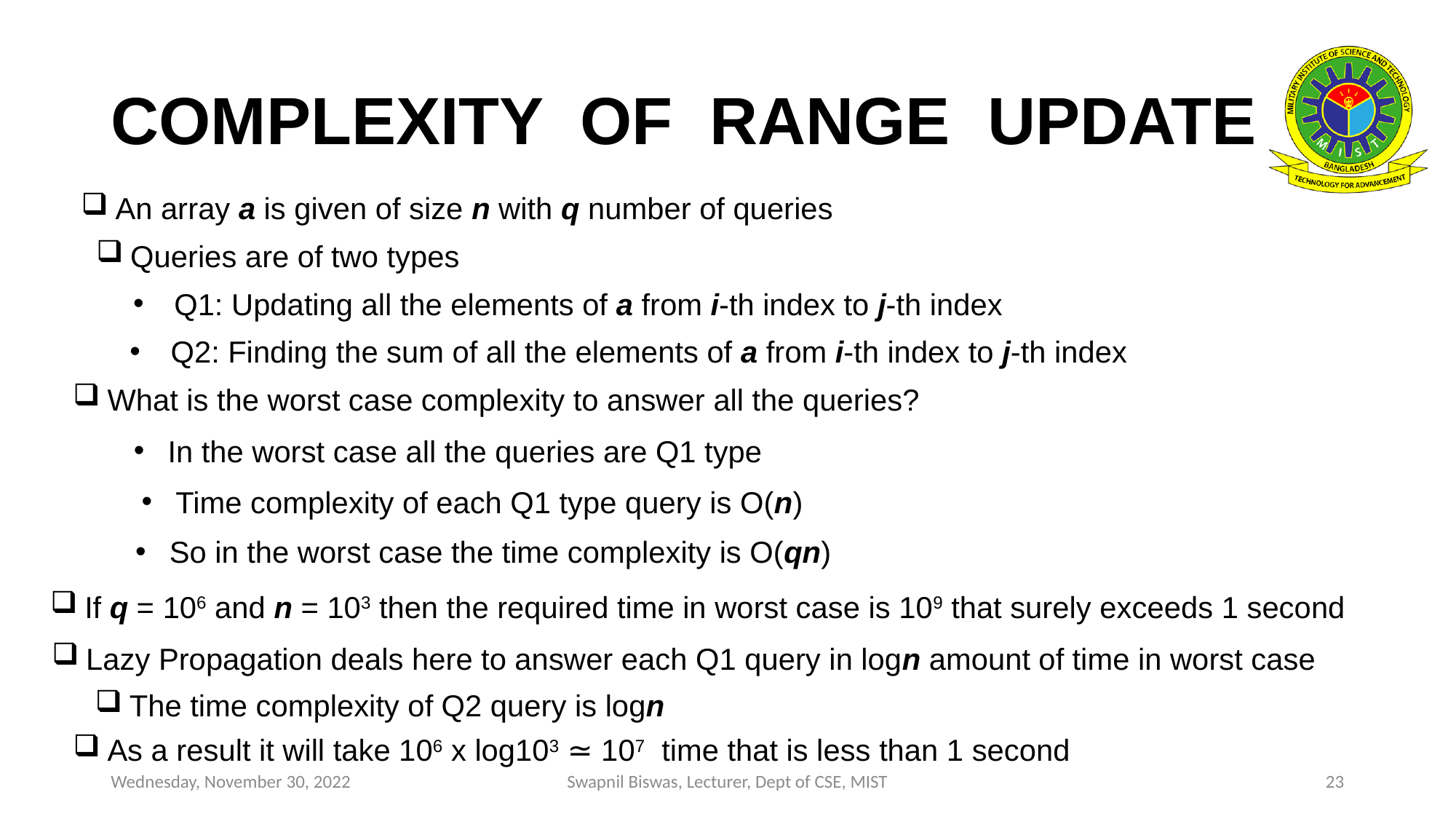

# COMPLEXITY  OF  RANGE  UPDATE
An array a is given of size n with q number of queries
Queries are of two types
Q1: Updating all the elements of a from i-th index to j-th index
Q2: Finding the sum of all the elements of a from i-th index to j-th index
What is the worst case complexity to answer all the queries?
In the worst case all the queries are Q1 type
Time complexity of each Q1 type query is O(n)
So in the worst case the time complexity is O(qn)
If q = 106 and n = 103 then the required time in worst case is 109 that surely exceeds 1 second
Lazy Propagation deals here to answer each Q1 query in logn amount of time in worst case
The time complexity of Q2 query is logn
As a result it will take 106 x log103 ≃ 107  time that is less than 1 second
Wednesday, November 30, 2022
Swapnil Biswas, Lecturer, Dept of CSE, MIST
23